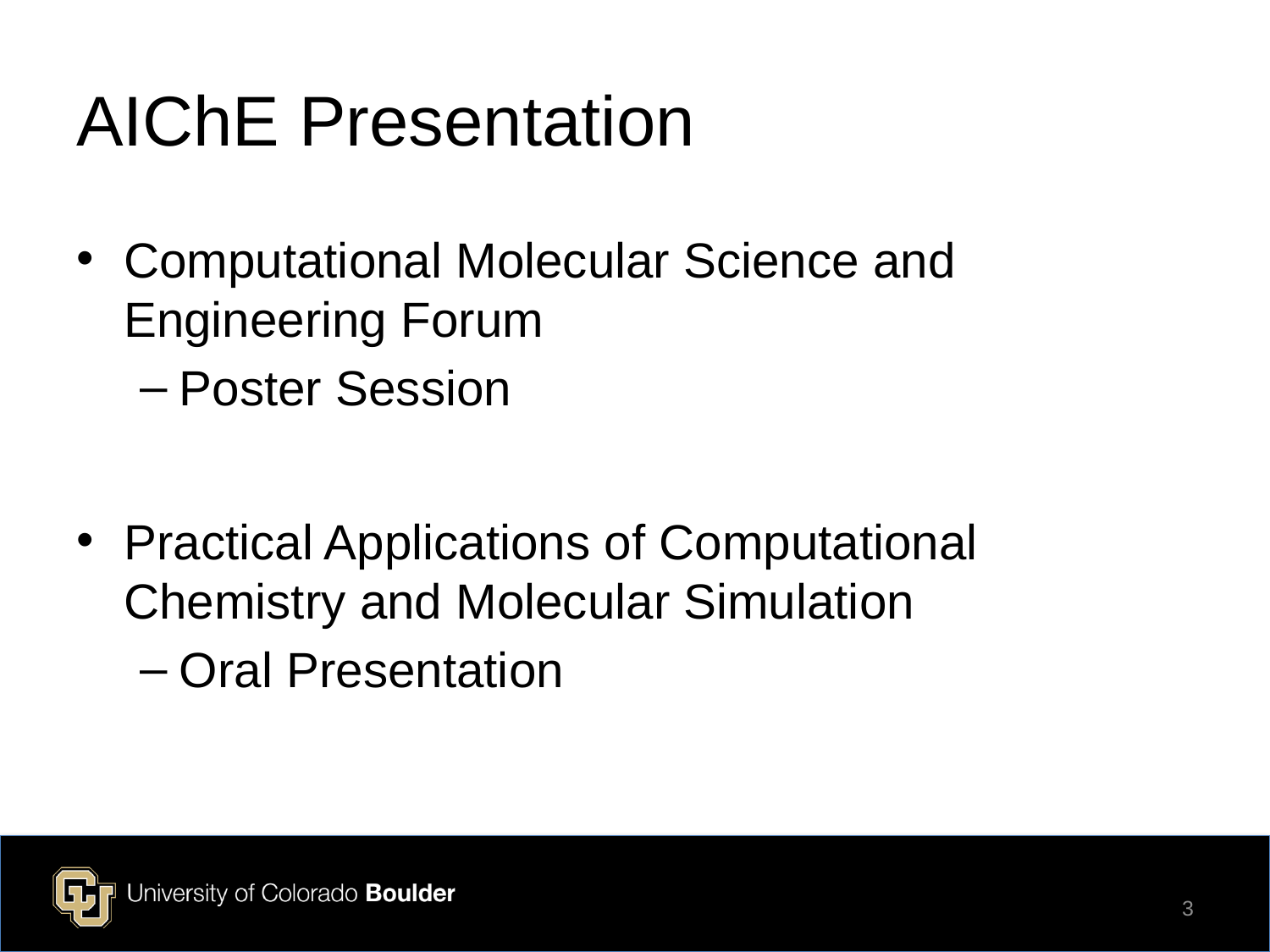

# AIChE Presentation
Computational Molecular Science and Engineering Forum
Poster Session

Practical Applications of Computational Chemistry and Molecular Simulation
Oral Presentation
3